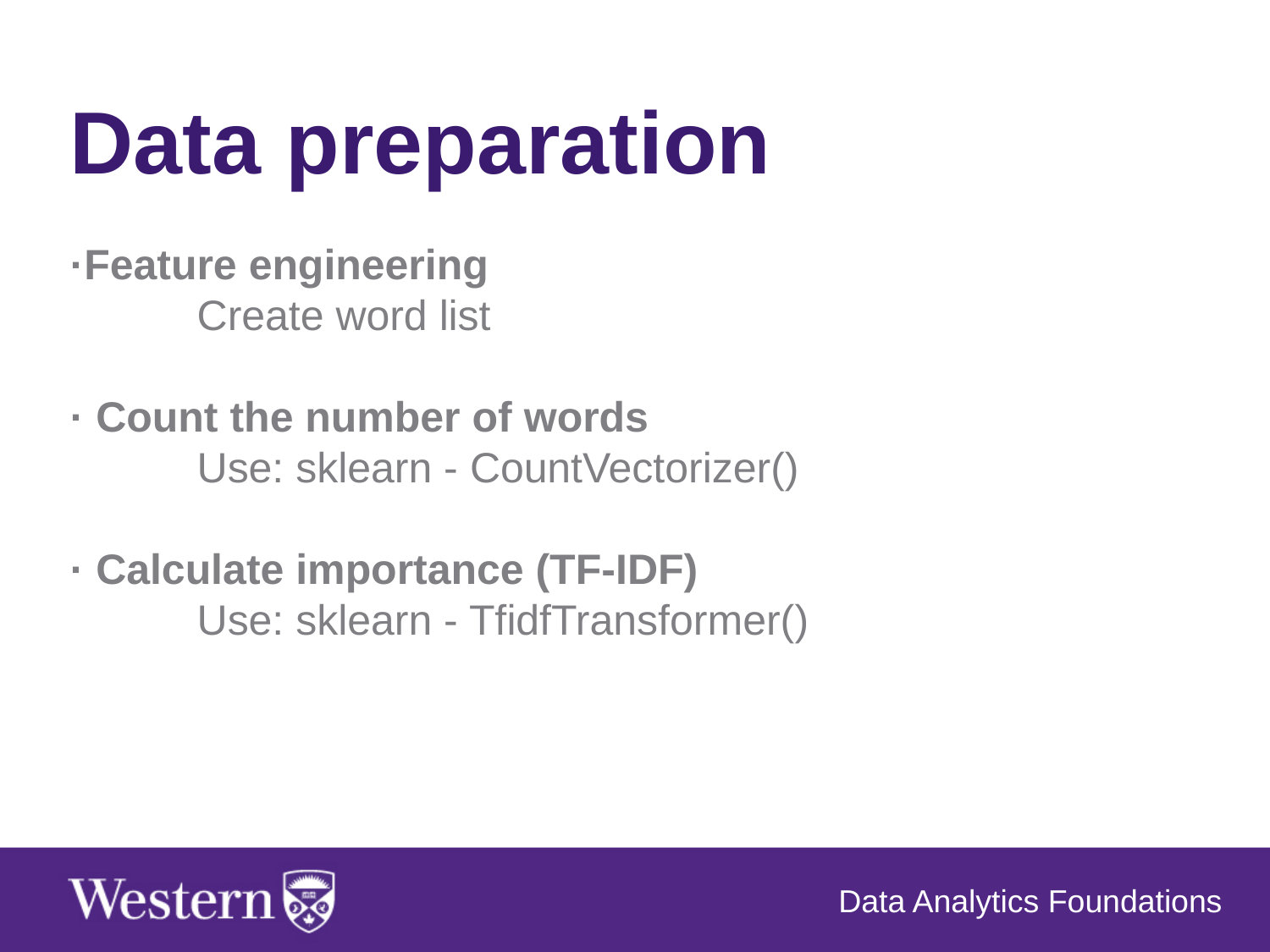

Data preparation
·Feature engineering
	Create word list

· Count the number of words
	Use: sklearn - CountVectorizer()

· Calculate importance (TF-IDF)
	Use: sklearn - TfidfTransformer()
Data Analytics Foundations